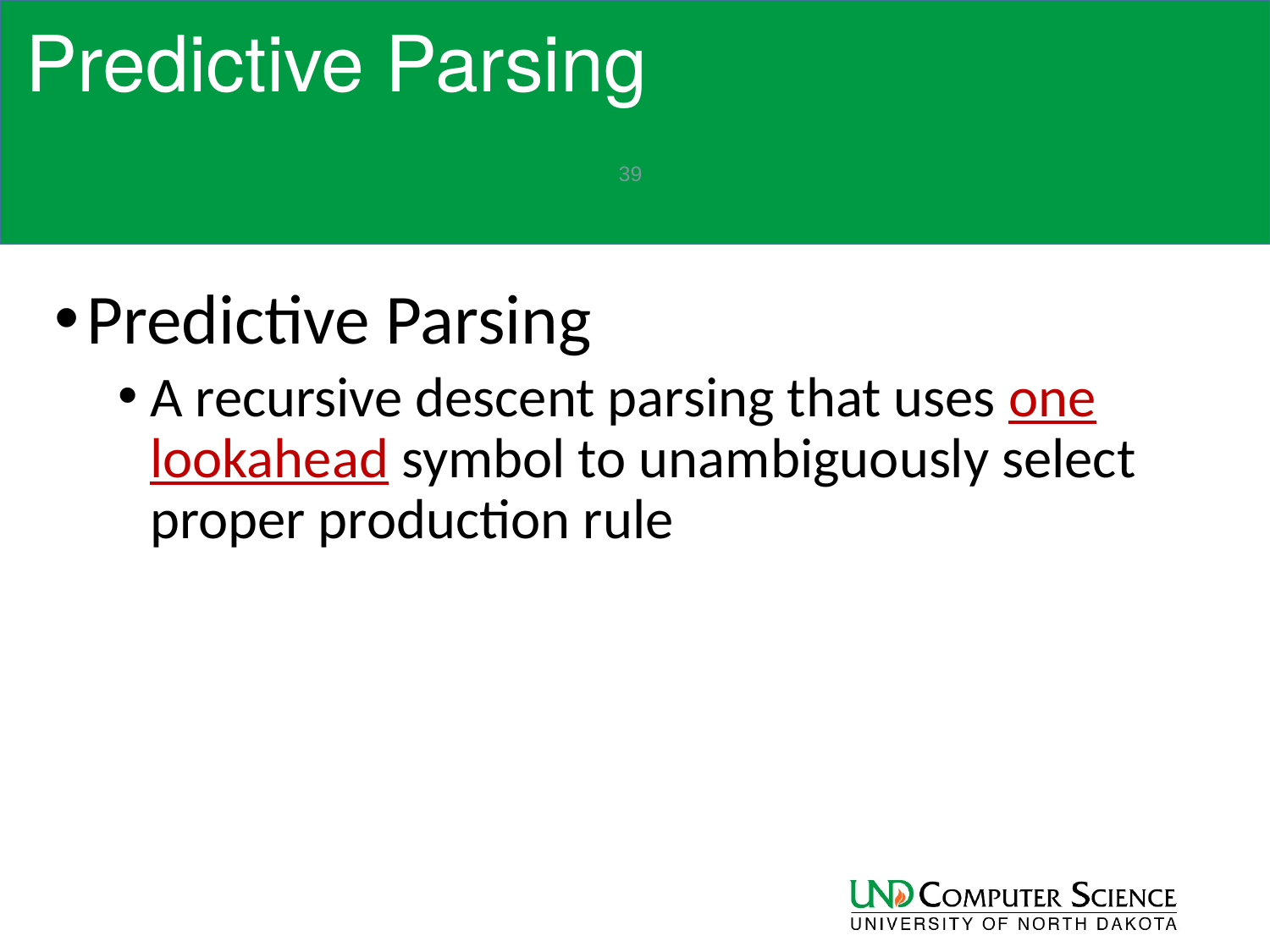

# Predictive Parsing
39
Predictive Parsing
A recursive descent parsing that uses one lookahead symbol to unambiguously select proper production rule